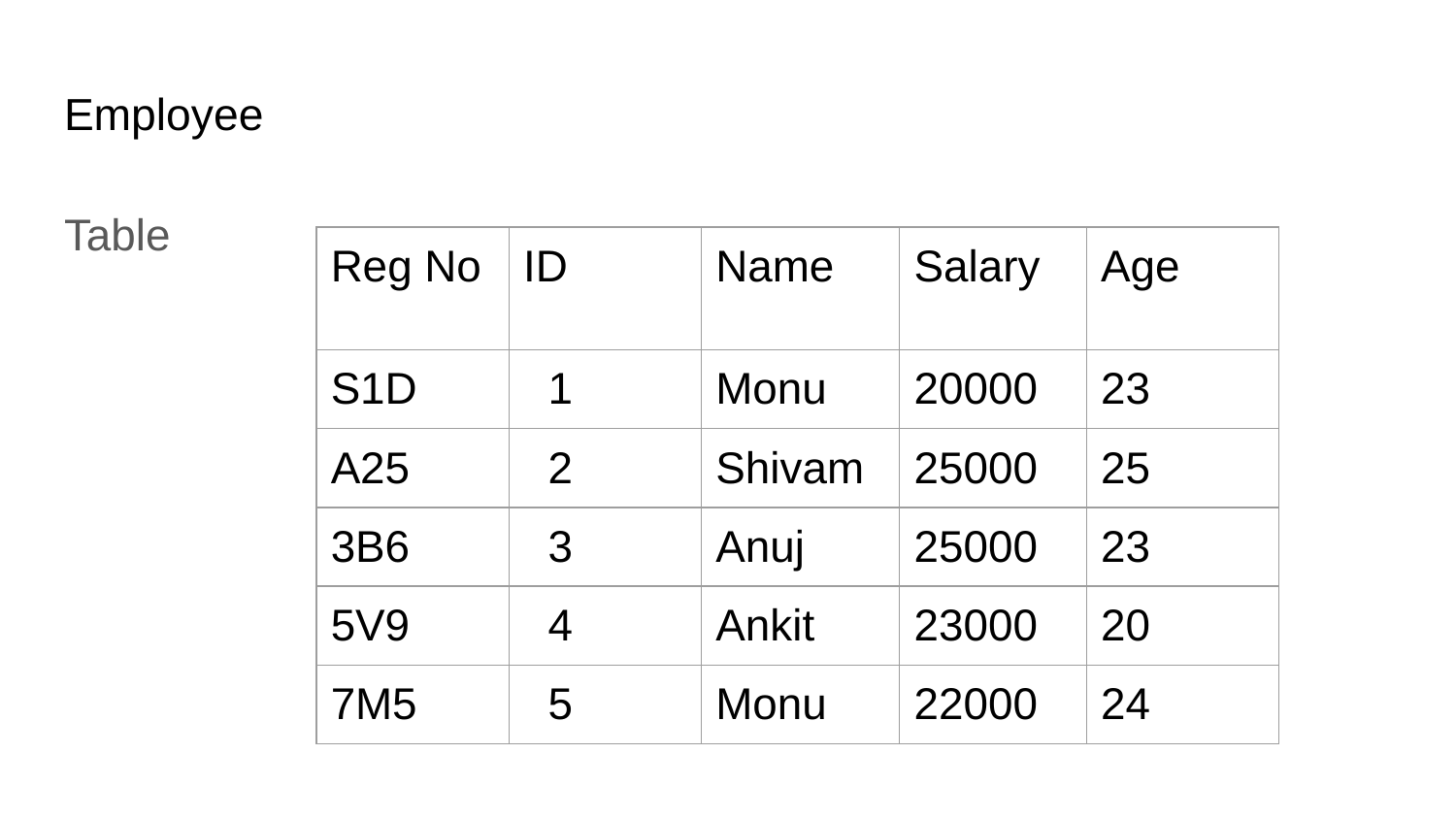

# Employee
Table
| Reg No | ID | Name | Salary | Age |
| --- | --- | --- | --- | --- |
| S1D | 1 | Monu | 20000 | 23 |
| A25 | 2 | Shivam | 25000 | 25 |
| 3B6 | 3 | Anuj | 25000 | 23 |
| 5V9 | 4 | Ankit | 23000 | 20 |
| 7M5 | 5 | Monu | 22000 | 24 |